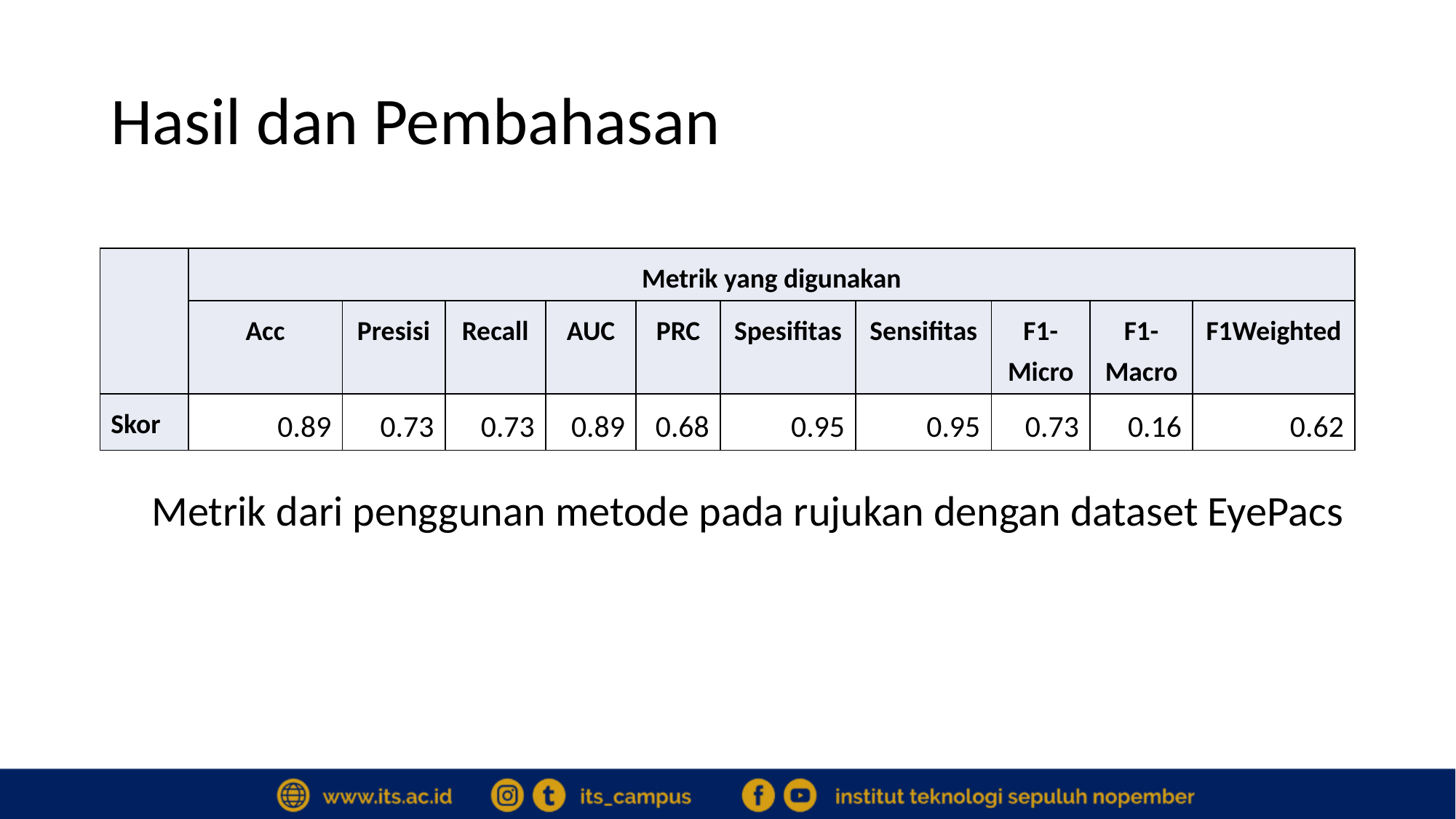

# Hasil dan Pembahasan
|  | Metrik yang digunakan |  |  |  |  |  |  |  |  |  |
| --- | --- | --- | --- | --- | --- | --- | --- | --- | --- | --- |
|  | Acc | Presisi | Recall | AUC | PRC | Spesifitas | Sensifitas | F1-Micro | F1-Macro | F1Weighted |
| Skor | 0.89 | 0.73 | 0.73 | 0.89 | 0.68 | 0.95 | 0.95 | 0.73 | 0.16 | 0.62 |
Metrik dari penggunan metode pada rujukan dengan dataset EyePacs